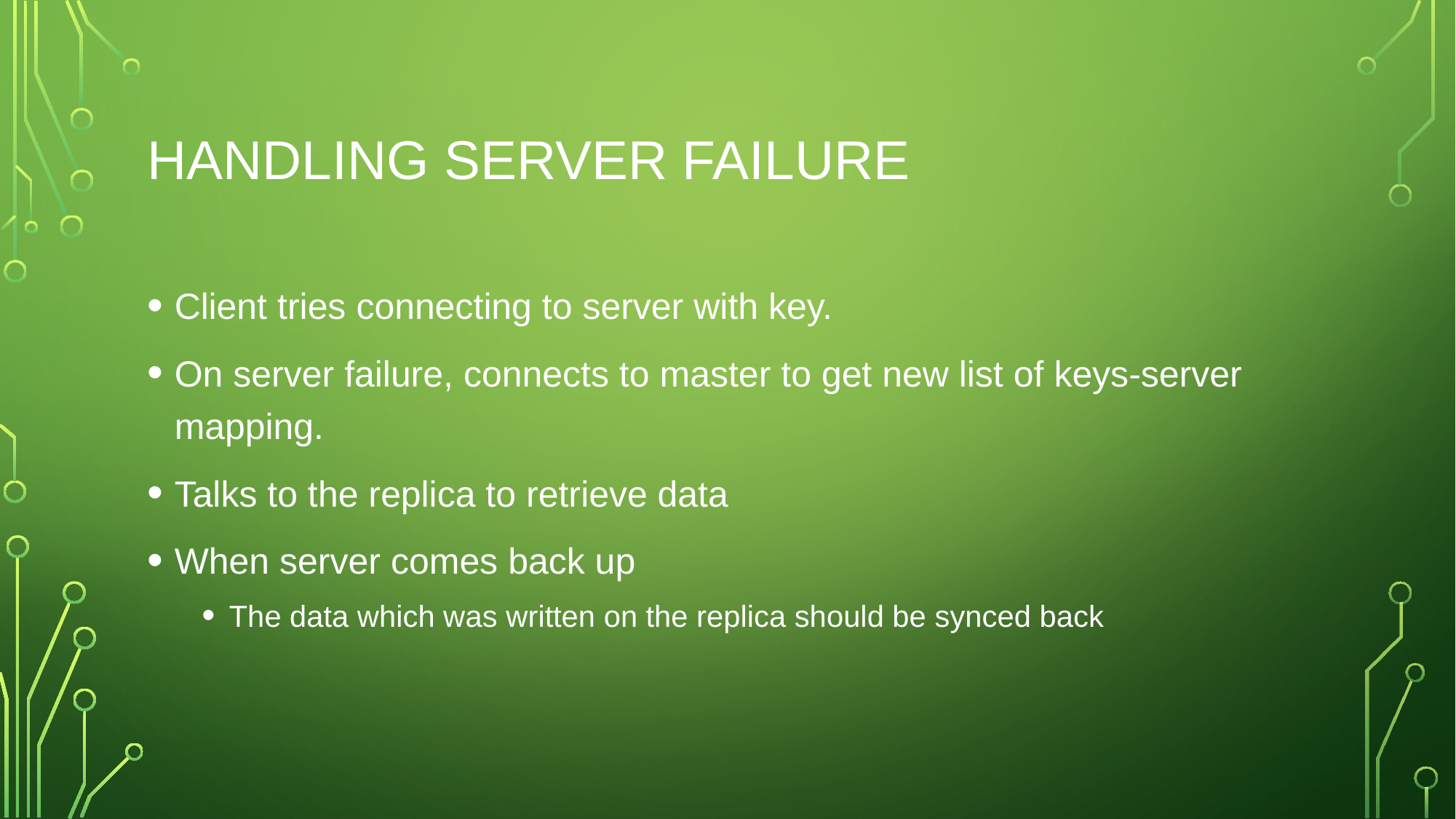

# HANDLING SERVER FAILURE
Client tries connecting to server with key.
On server failure, connects to master to get new list of keys-server mapping.
Talks to the replica to retrieve data
When server comes back up
The data which was written on the replica should be synced back